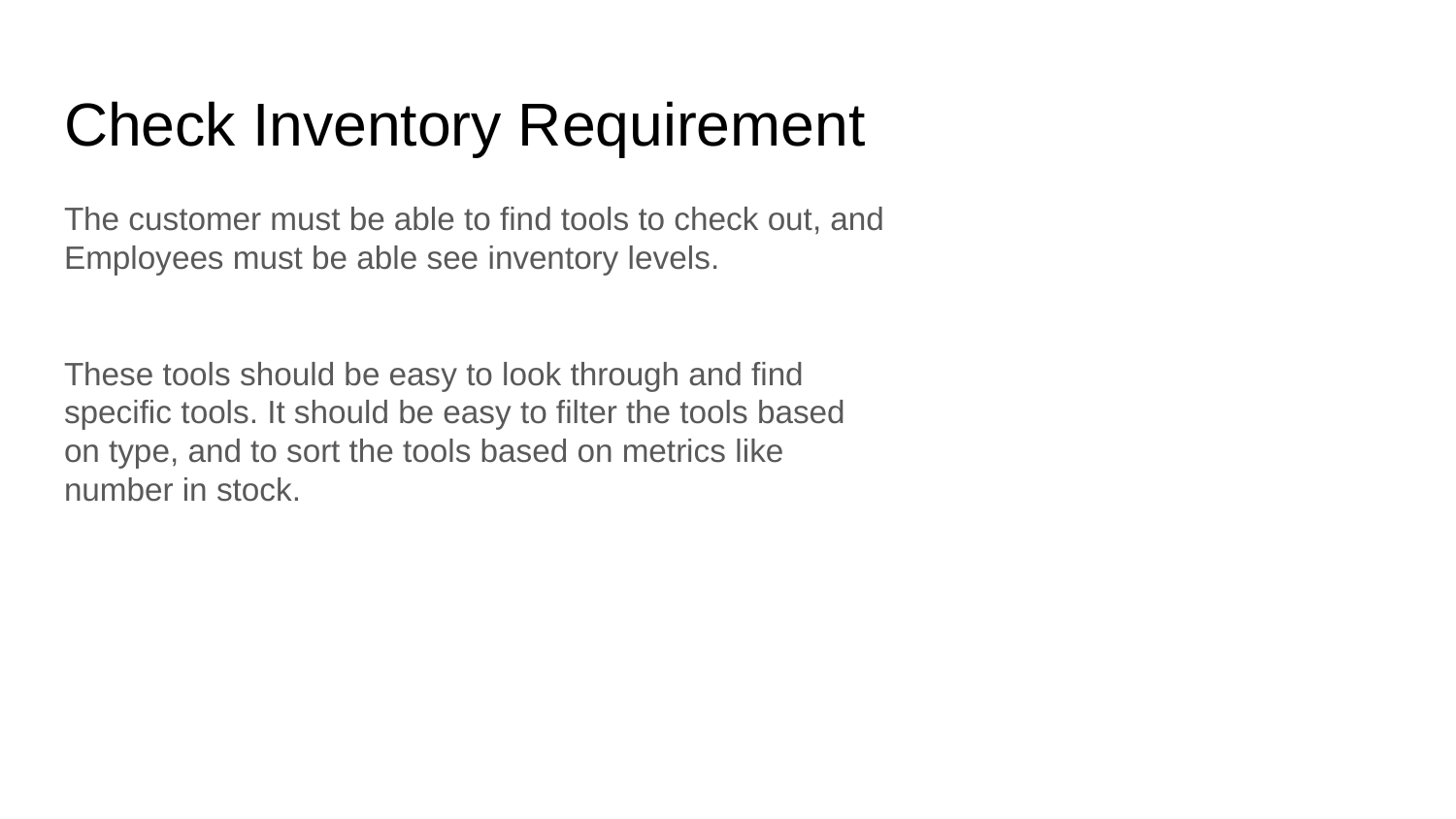

# Check Inventory Requirement
The customer must be able to find tools to check out, and Employees must be able see inventory levels.

These tools should be easy to look through and find specific tools. It should be easy to filter the tools based on type, and to sort the tools based on metrics like number in stock.